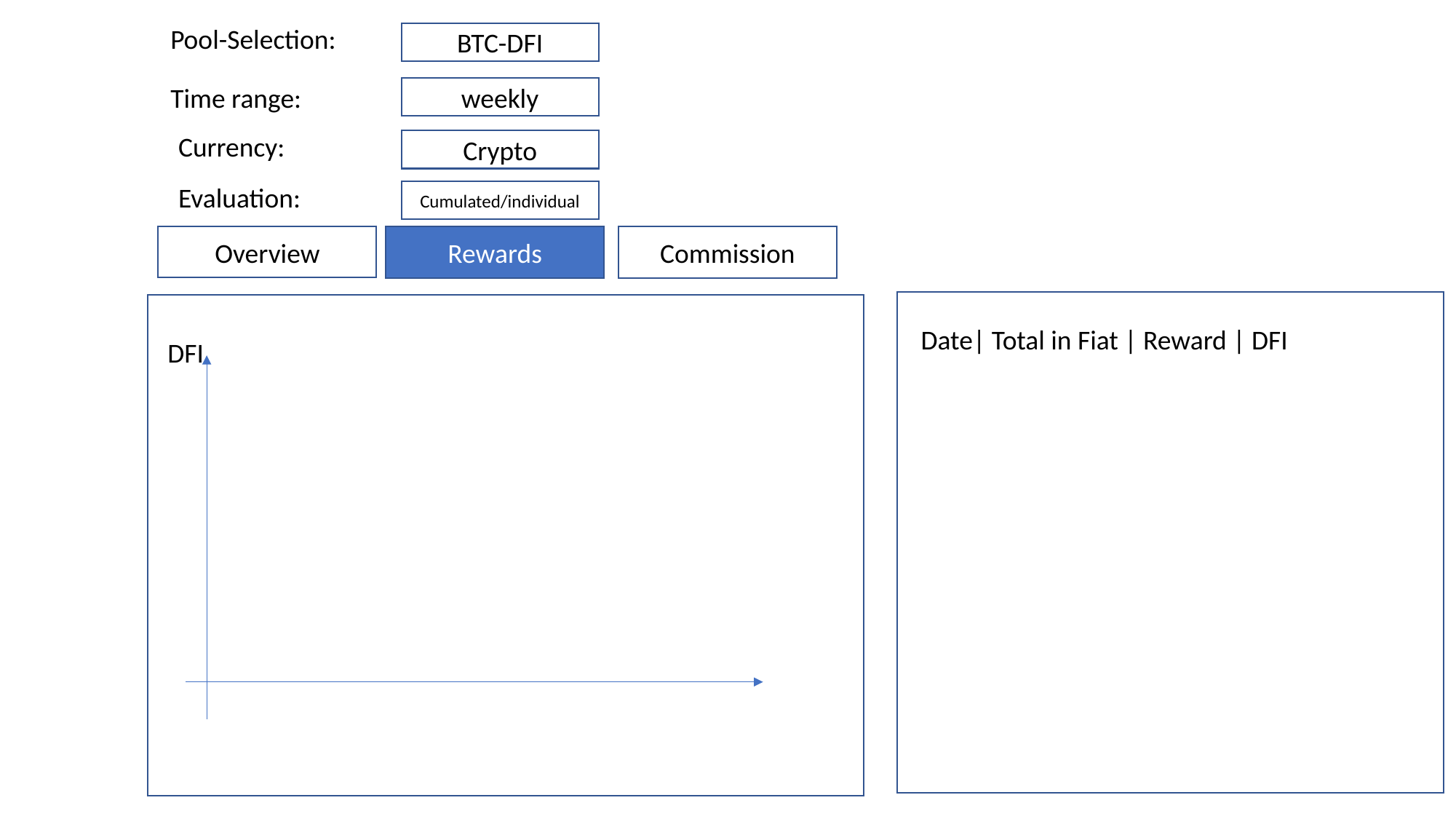

Pool-Selection:
BTC-DFI
Time range:
weekly
Currency:
Crypto
Evaluation:
Cumulated/individual
Overview
Rewards
Commission

a
Date| Total in Fiat | Reward | DFI
DFI